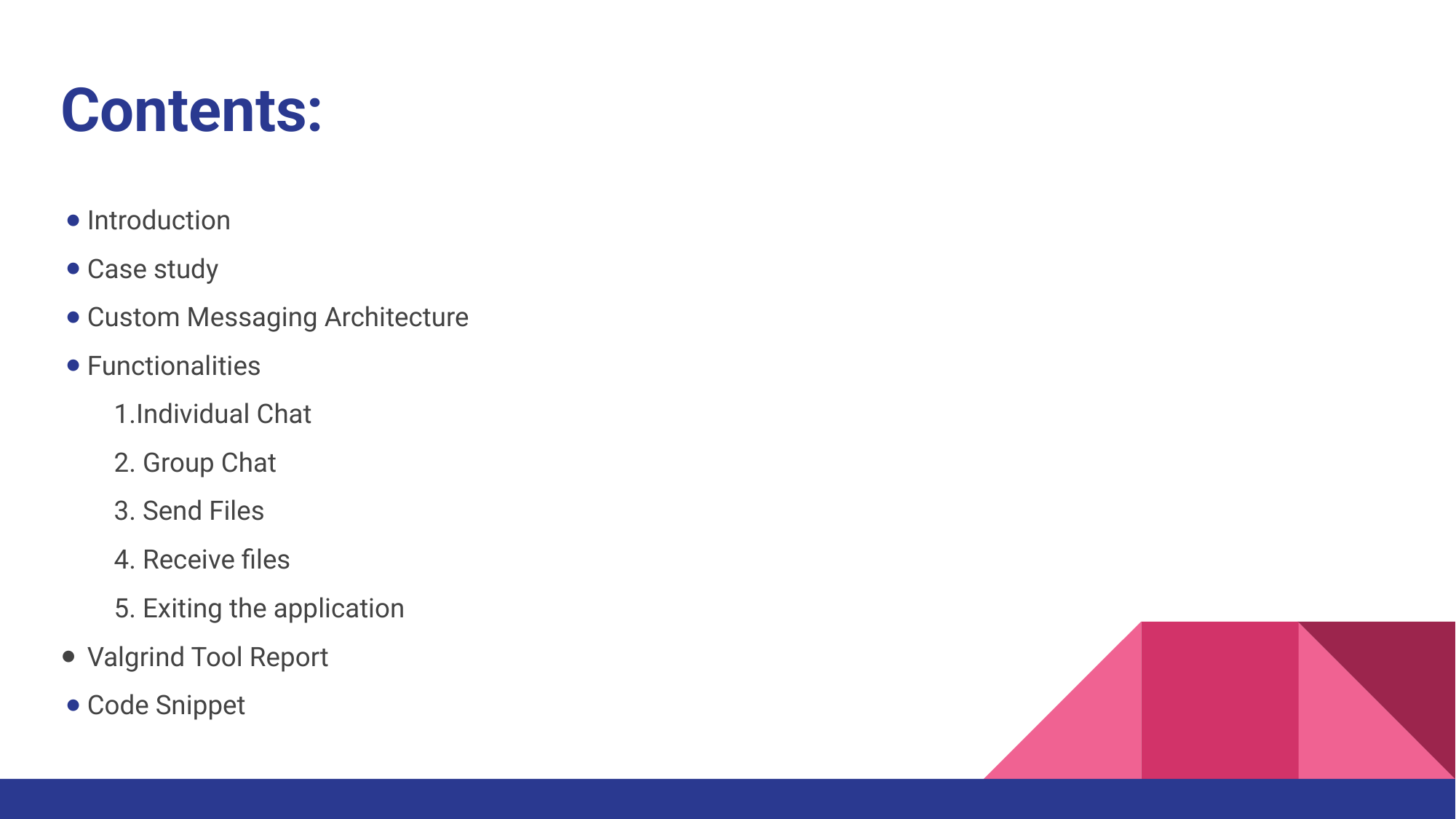

# Contents:
Introduction
Case study
Custom Messaging Architecture
Functionalities
1.Individual Chat
2. Group Chat
3. Send Files
4. Receive files
5. Exiting the application
Valgrind Tool Report
Code Snippet